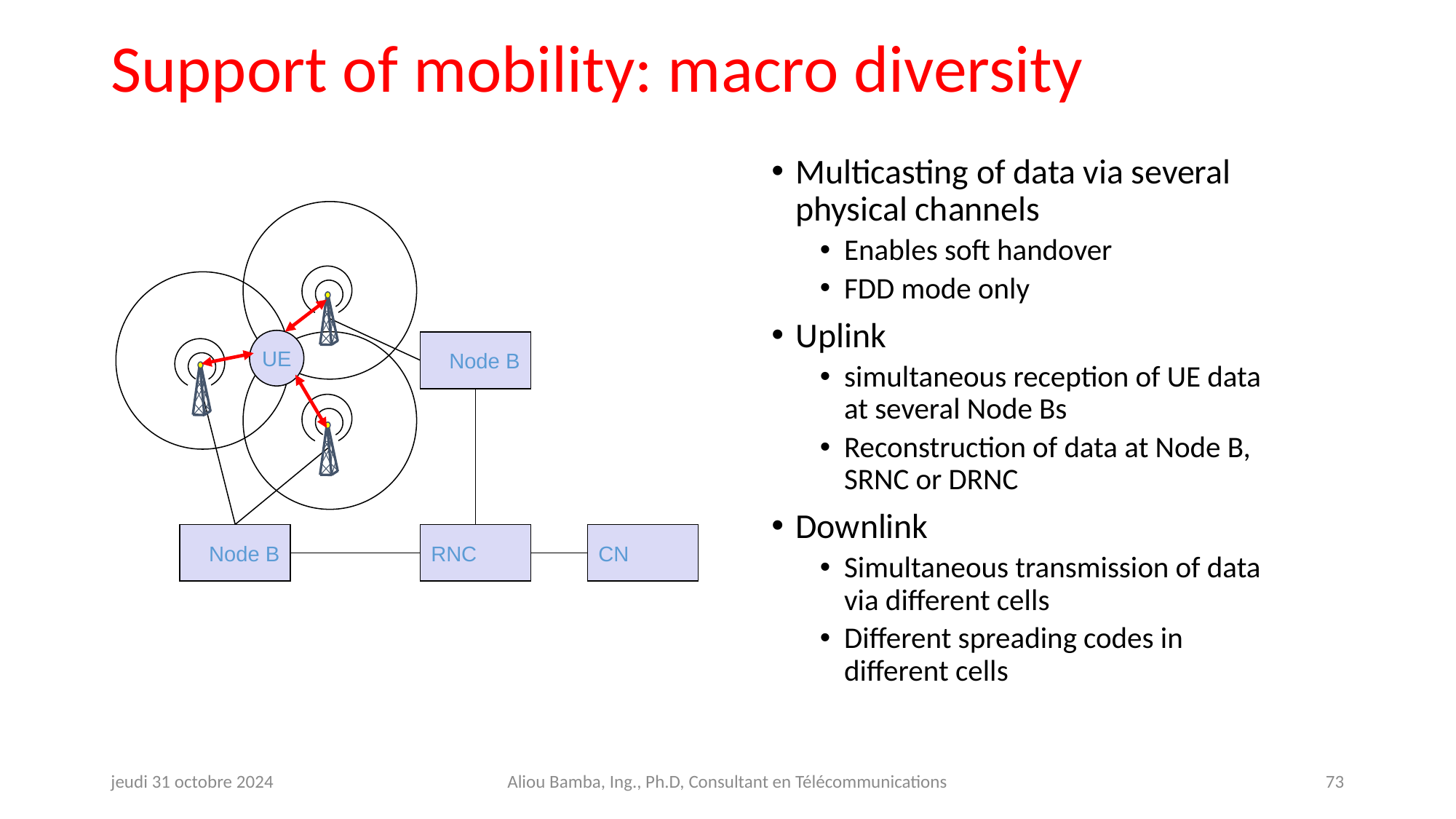

# Support of mobility: macro diversity
Multicasting of data via several physical channels
Enables soft handover
FDD mode only
Uplink
simultaneous reception of UE data at several Node Bs
Reconstruction of data at Node B, SRNC or DRNC
Downlink
Simultaneous transmission of data via different cells
Different spreading codes in different cells

UE

Node B

Node B
RNC
CN
jeudi 31 octobre 2024
Aliou Bamba, Ing., Ph.D, Consultant en Télécommunications
73